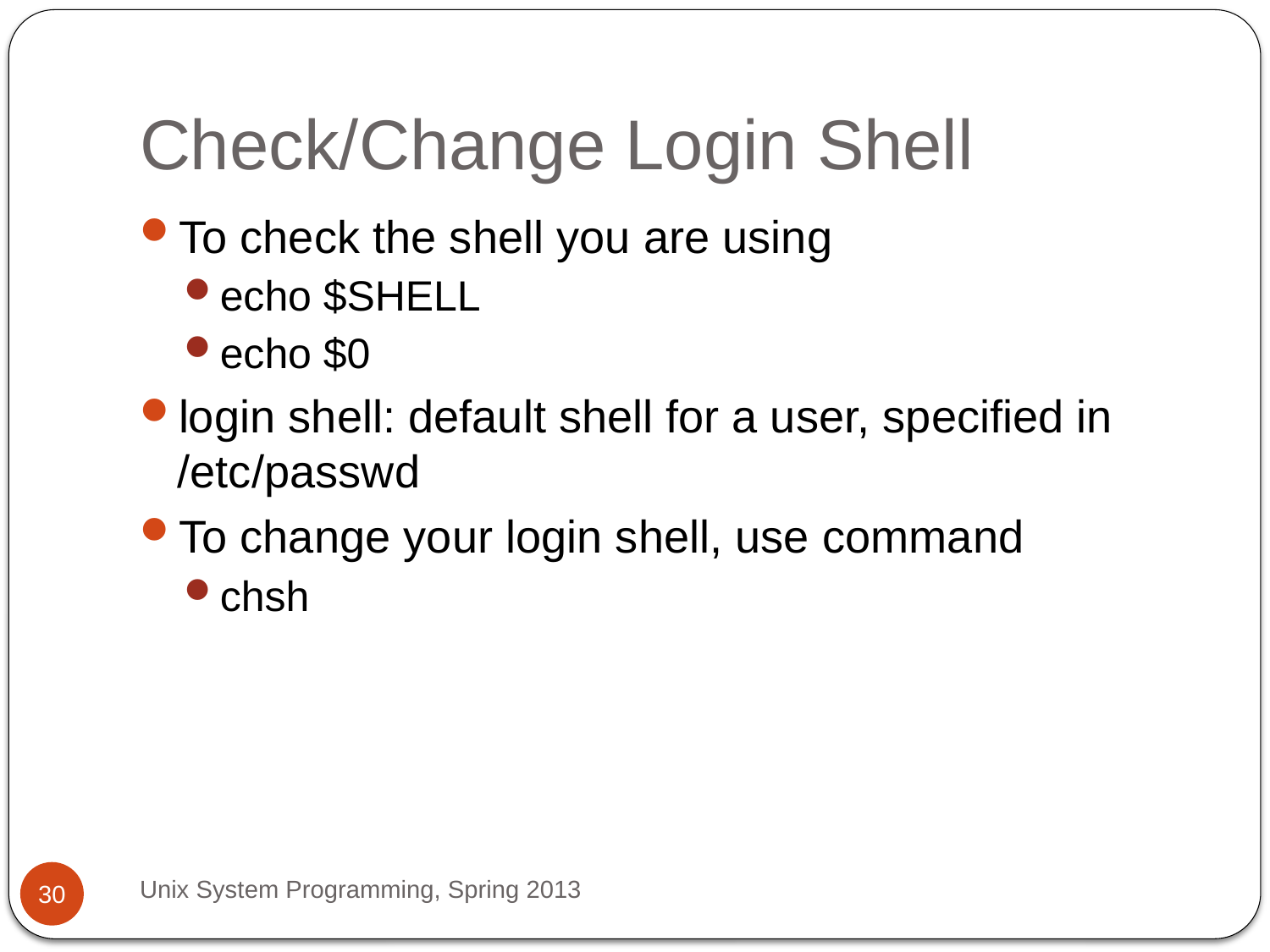

# Check/Change Login Shell
To check the shell you are using
echo $SHELL
echo $0
login shell: default shell for a user, specified in /etc/passwd
To change your login shell, use command
chsh
Unix System Programming, Spring 2013
30